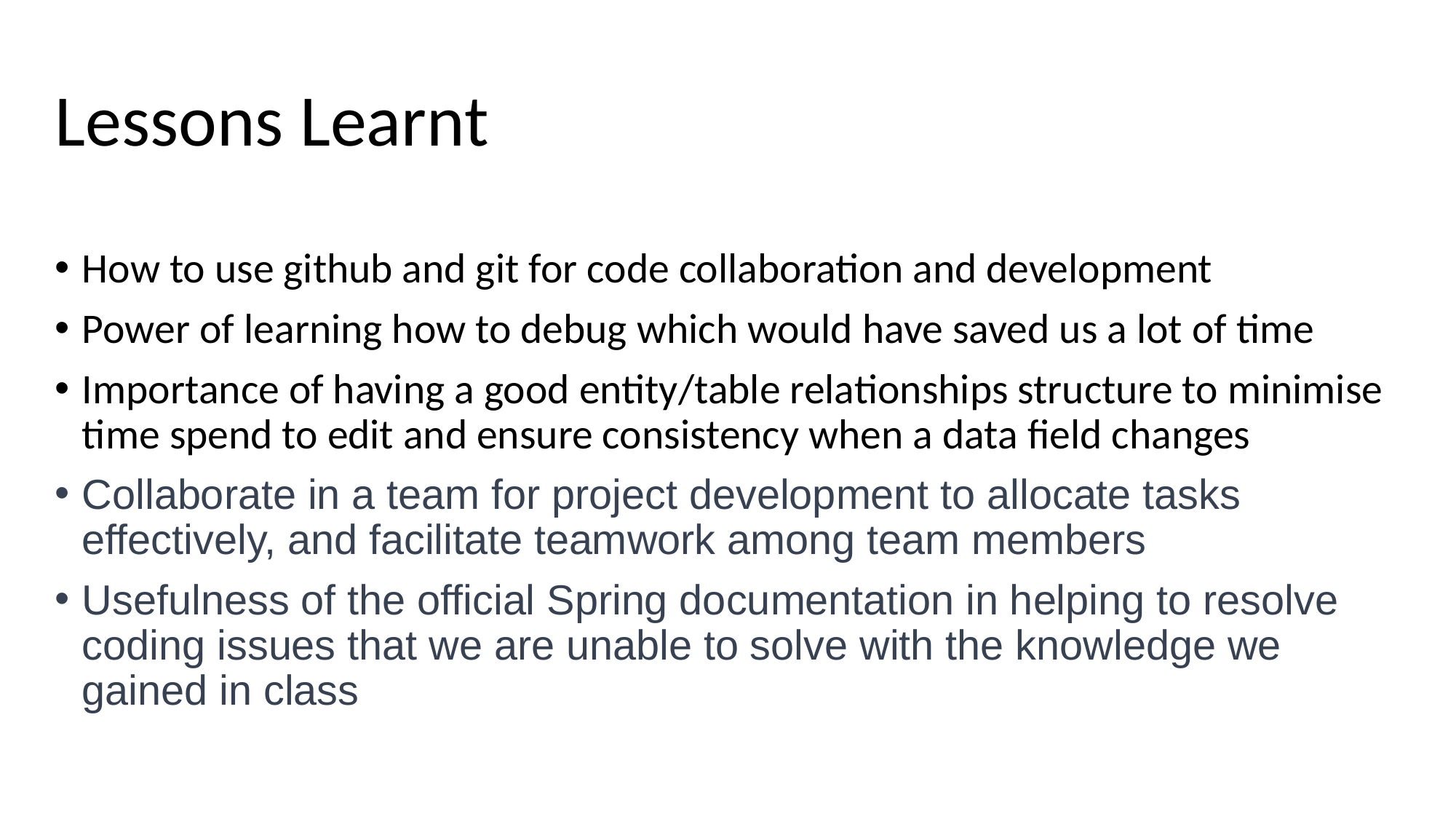

# Lessons Learnt
How to use github and git for code collaboration and development
Power of learning how to debug which would have saved us a lot of time
Importance of having a good entity/table relationships structure to minimise time spend to edit and ensure consistency when a data field changes
Collaborate in a team for project development to allocate tasks effectively, and facilitate teamwork among team members
Usefulness of the official Spring documentation in helping to resolve coding issues that we are unable to solve with the knowledge we gained in class